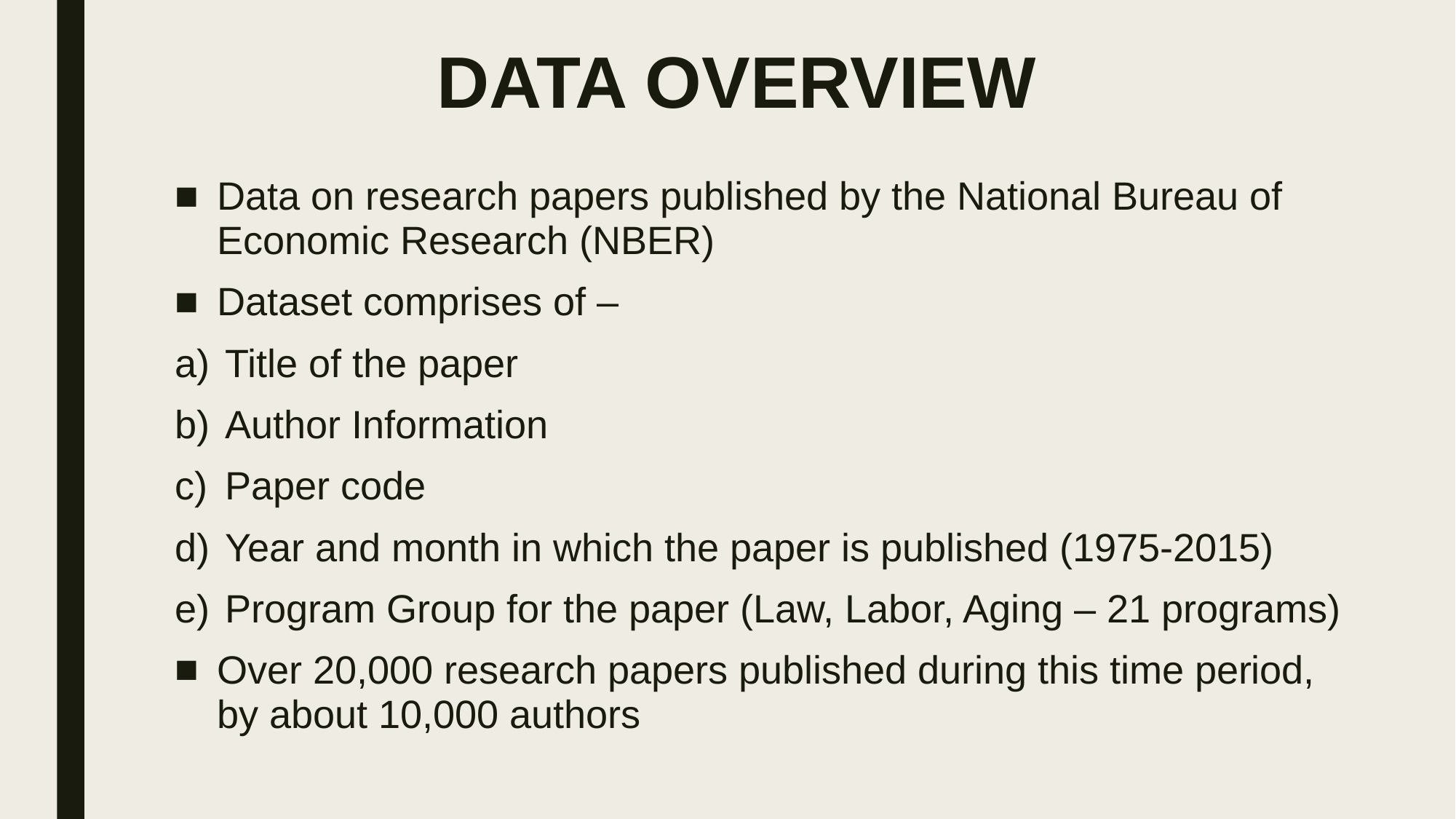

# DATA OVERVIEW
Data on research papers published by the National Bureau of Economic Research (NBER)
Dataset comprises of –
Title of the paper
Author Information
Paper code
Year and month in which the paper is published (1975-2015)
Program Group for the paper (Law, Labor, Aging – 21 programs)
Over 20,000 research papers published during this time period, by about 10,000 authors